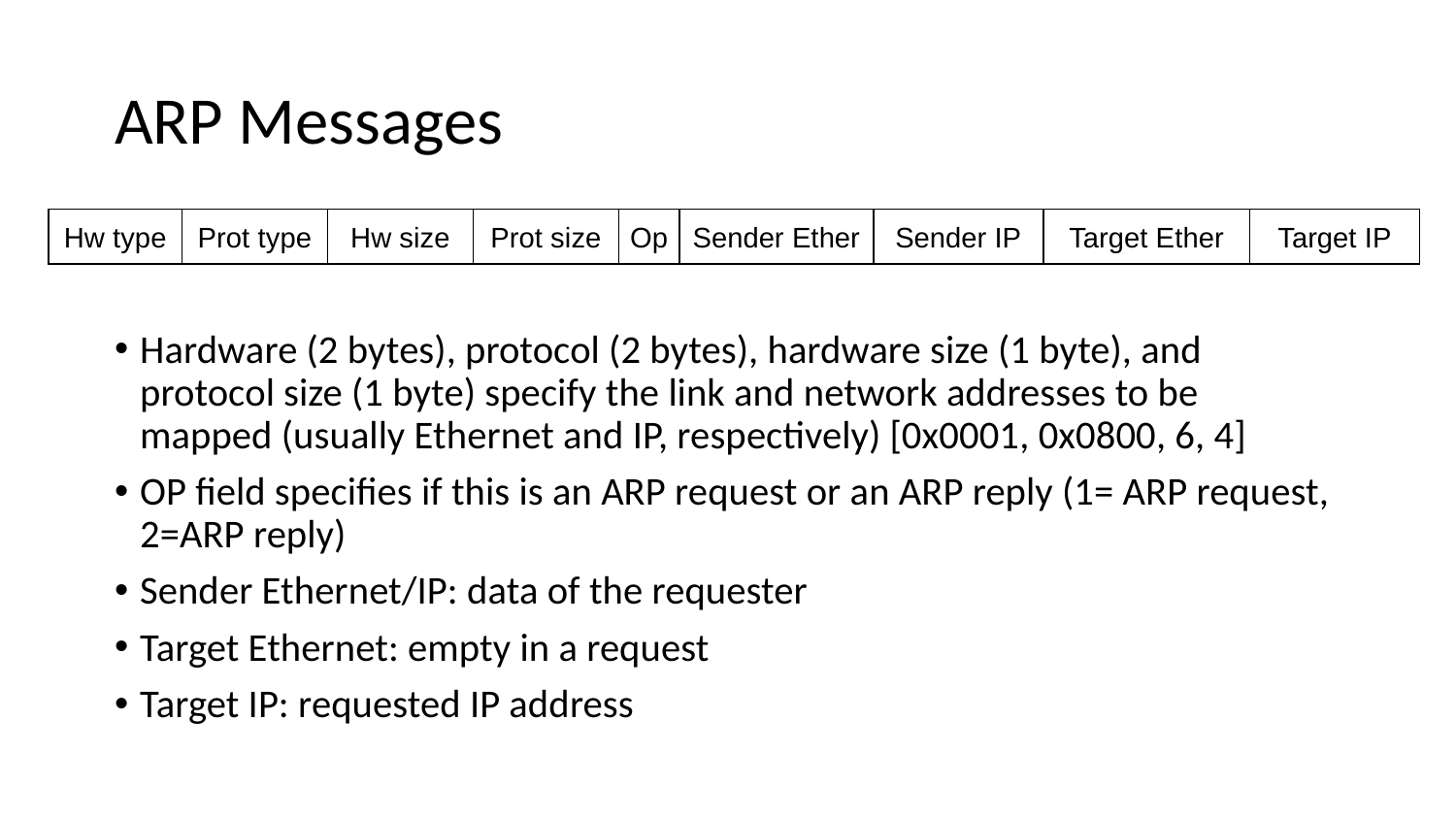

# ARP Messages
Hw type
Prot type
Hw size
Prot size
Op
Sender Ether
Sender IP
Target Ether
Target IP

Hardware (2 bytes), protocol (2 bytes), hardware size (1 byte), and protocol size (1 byte) specify the link and network addresses to be mapped (usually Ethernet and IP, respectively) [0x0001, 0x0800, 6, 4]
OP field specifies if this is an ARP request or an ARP reply (1= ARP request, 2=ARP reply)
Sender Ethernet/IP: data of the requester
Target Ethernet: empty in a request
Target IP: requested IP address